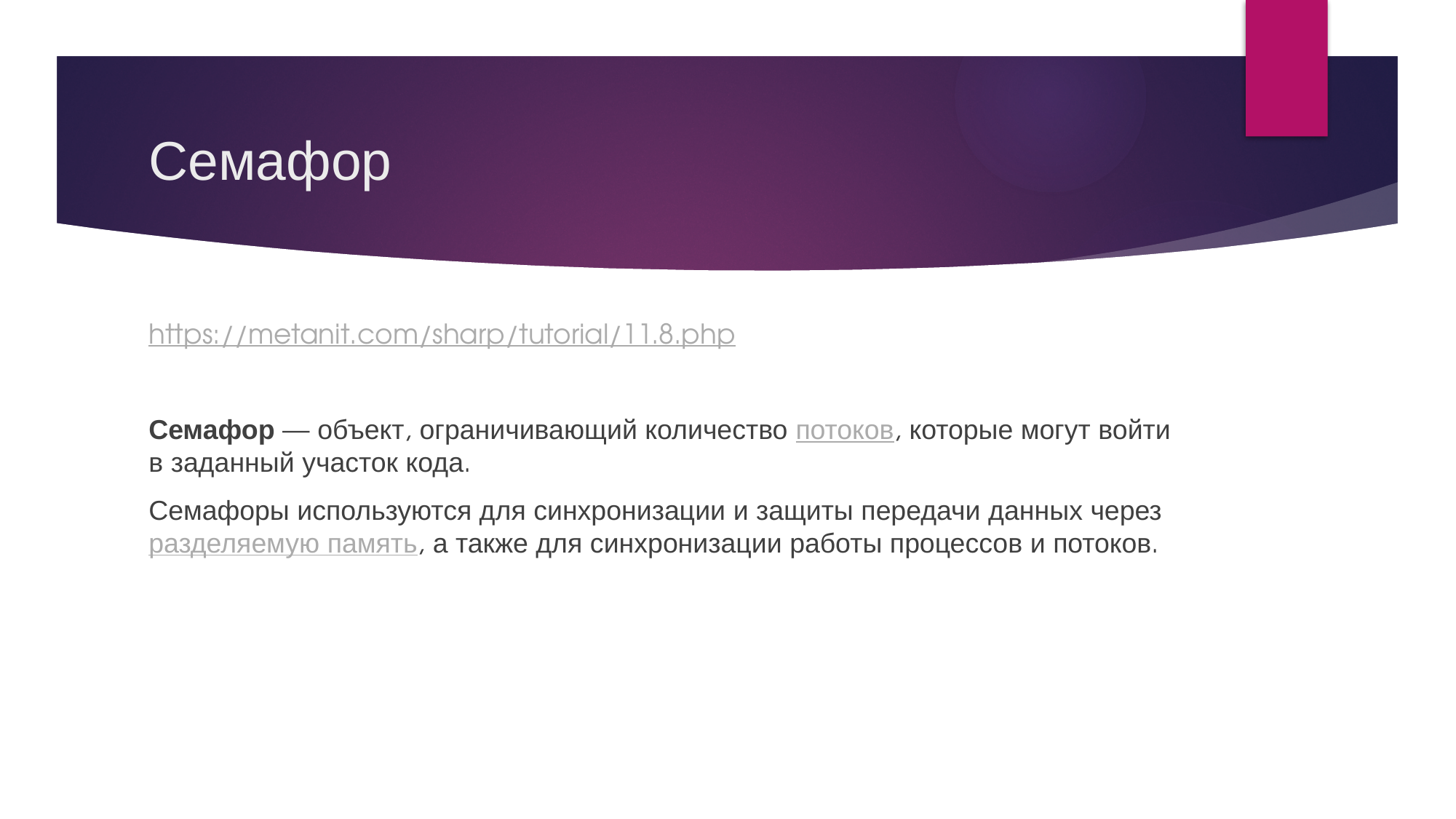

# Семафор
https://metanit.com/sharp/tutorial/11.8.php

Семафор — объект, ограничивающий количество потоков, которые могут войти в заданный участок кода.
Семафоры используются для синхронизации и защиты передачи данных через разделяемую память, а также для синхронизации работы процессов и потоков.